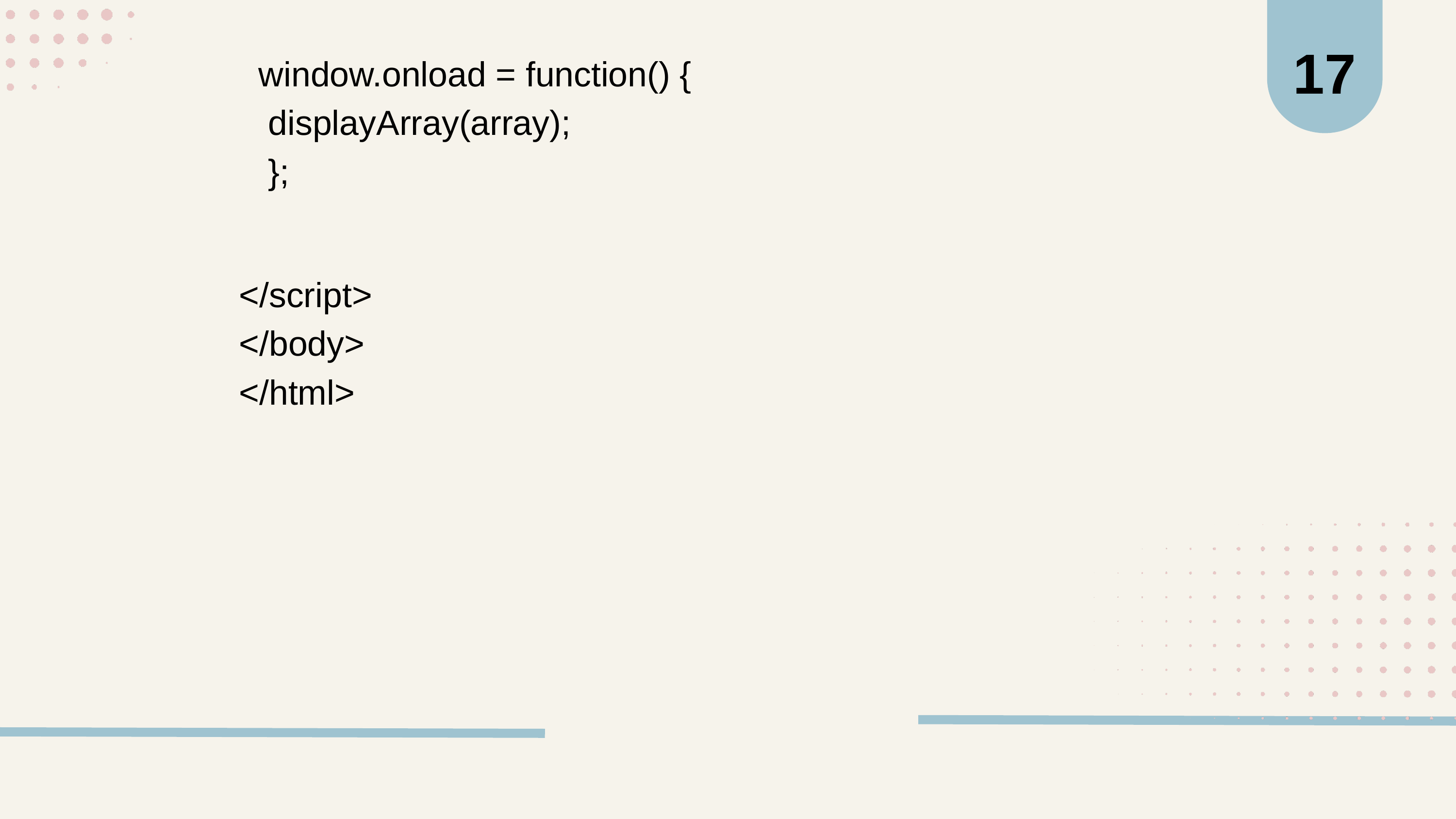

17

window.onload = function() {
 displayArray(array);
 };

    </script>
</body>
</html>